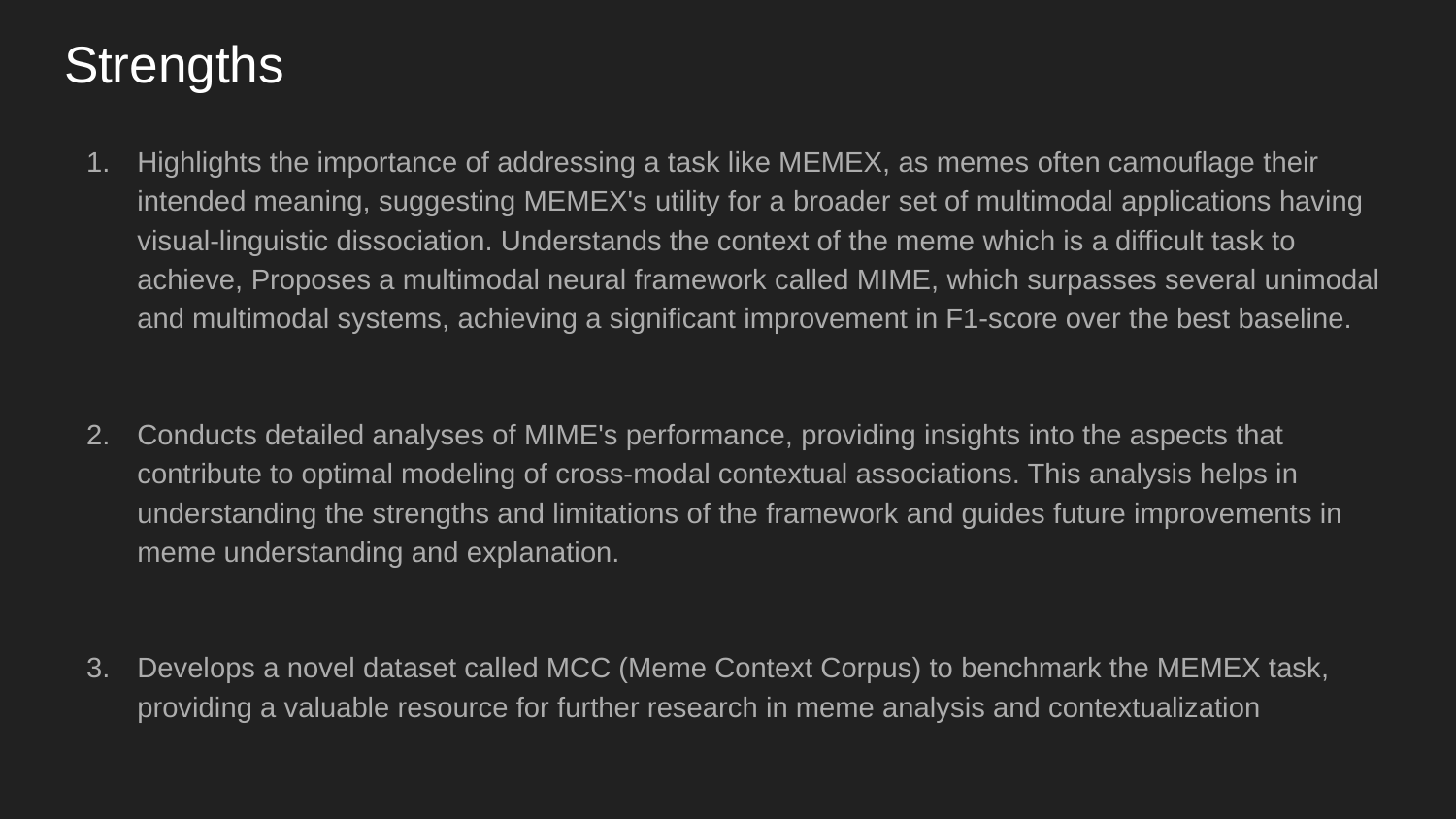

# Strengths
Highlights the importance of addressing a task like MEMEX, as memes often camouflage their intended meaning, suggesting MEMEX's utility for a broader set of multimodal applications having visual-linguistic dissociation. Understands the context of the meme which is a difficult task to achieve, Proposes a multimodal neural framework called MIME, which surpasses several unimodal and multimodal systems, achieving a significant improvement in F1-score over the best baseline.

Conducts detailed analyses of MIME's performance, providing insights into the aspects that contribute to optimal modeling of cross-modal contextual associations. This analysis helps in understanding the strengths and limitations of the framework and guides future improvements in meme understanding and explanation.

Develops a novel dataset called MCC (Meme Context Corpus) to benchmark the MEMEX task, providing a valuable resource for further research in meme analysis and contextualization